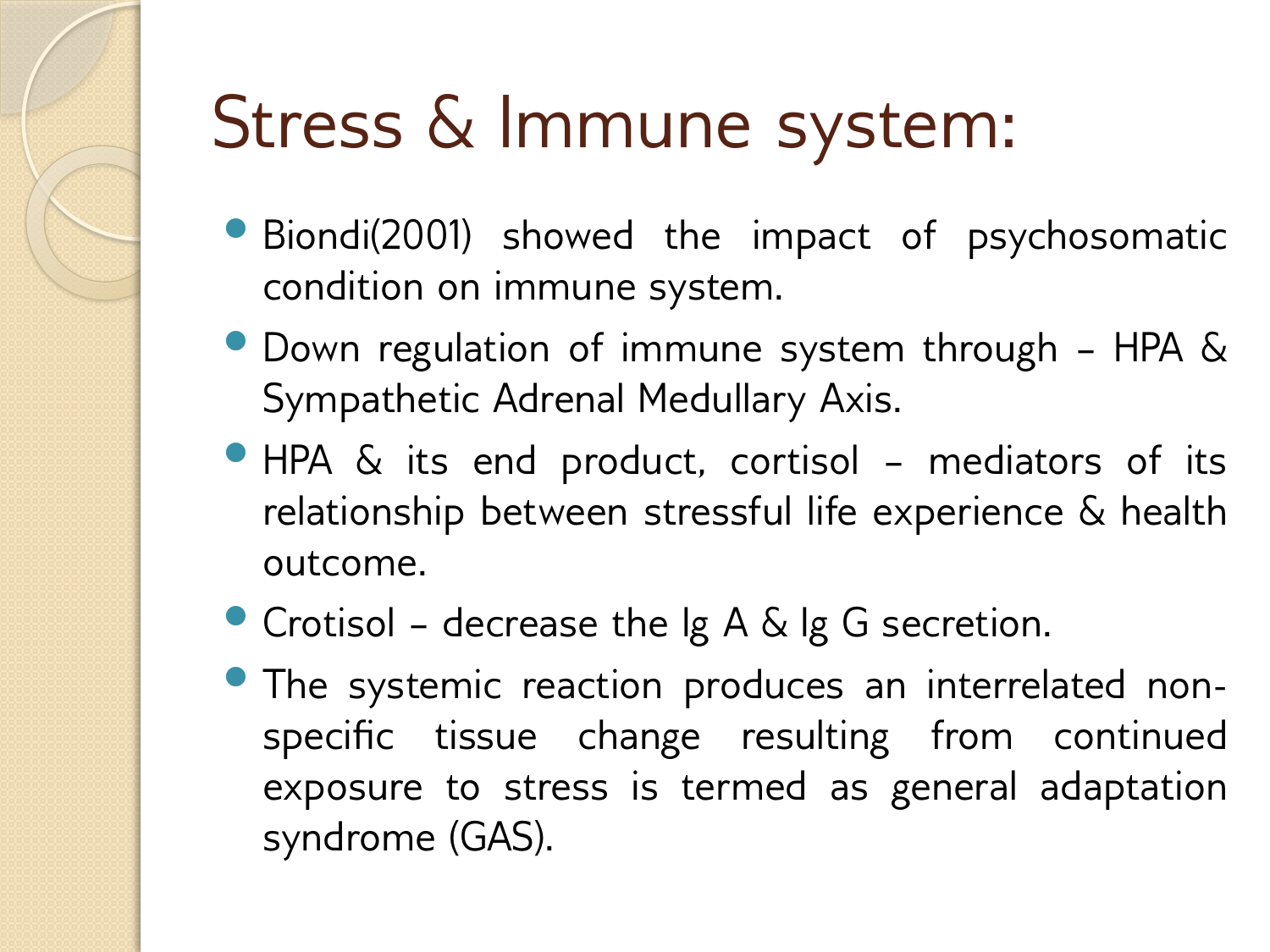

# Stress & Immune system:
Biondi(2001) showed the impact of psychosomatic condition on immune system.
Down regulation of immune system through – HPA & Sympathetic Adrenal Medullary Axis.
HPA & its end product, cortisol – mediators of its relationship between stressful life experience & health outcome.
Crotisol – decrease the Ig A & Ig G secretion.
The systemic reaction produces an interrelated non-specific tissue change resulting from continued exposure to stress is termed as general adaptation syndrome (GAS).